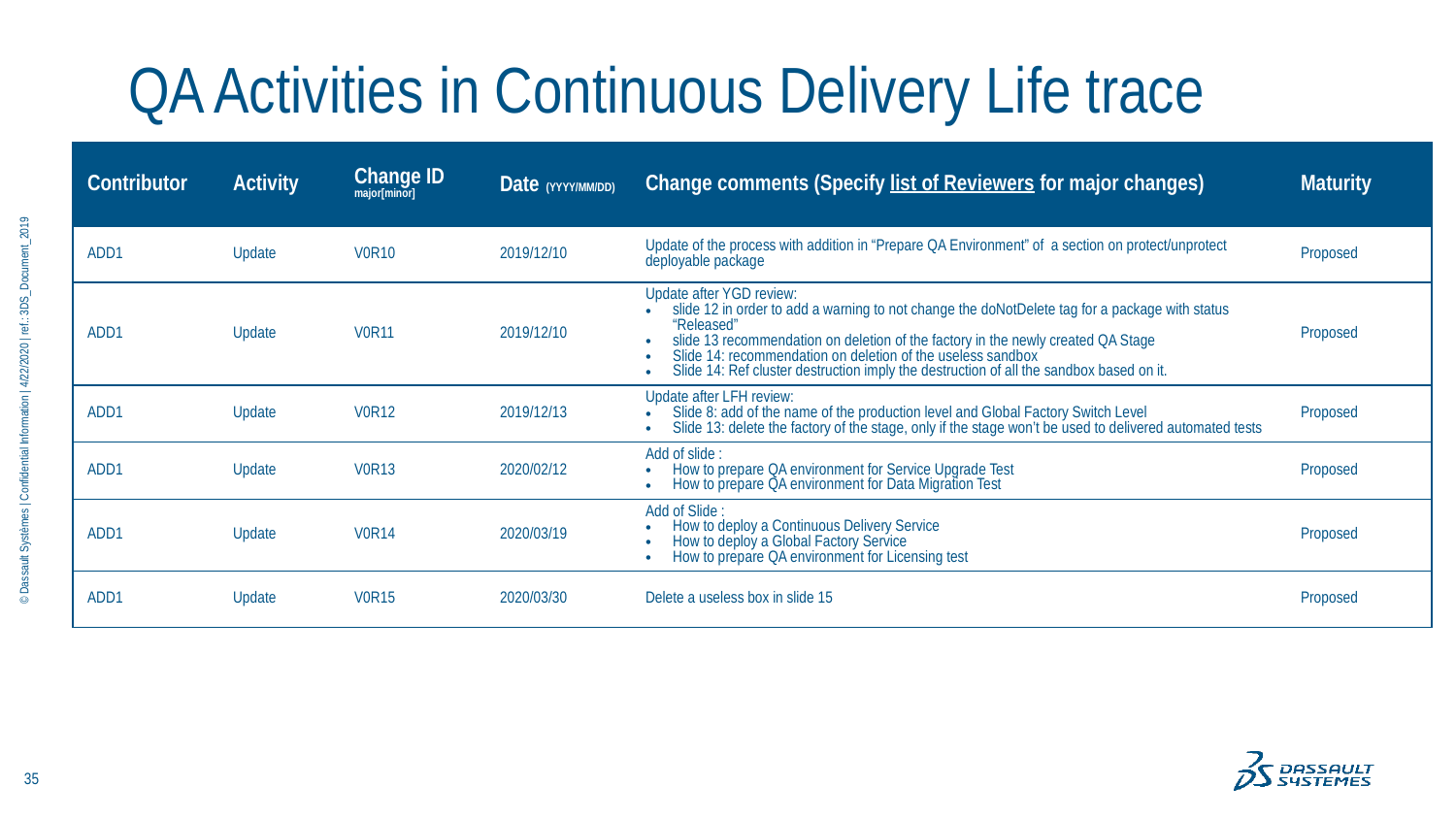

# QA Activities in Continuous Delivery Life trace
| Contributor | Activity | Change ID major[minor] | Date (YYYY/MM/DD) | Change comments (Specify list of Reviewers for major changes) | Maturity |
| --- | --- | --- | --- | --- | --- |
| ADD1 | Update | V0R10 | 2019/12/10 | Update of the process with addition in “Prepare QA Environment” of a section on protect/unprotect deployable package | Proposed |
| ADD1 | Update | V0R11 | 2019/12/10 | Update after YGD review: slide 12 in order to add a warning to not change the doNotDelete tag for a package with status “Released” slide 13 recommendation on deletion of the factory in the newly created QA Stage Slide 14: recommendation on deletion of the useless sandbox Slide 14: Ref cluster destruction imply the destruction of all the sandbox based on it. | Proposed |
| ADD1 | Update | V0R12 | 2019/12/13 | Update after LFH review: Slide 8: add of the name of the production level and Global Factory Switch Level Slide 13: delete the factory of the stage, only if the stage won’t be used to delivered automated tests | Proposed |
| ADD1 | Update | V0R13 | 2020/02/12 | Add of slide : How to prepare QA environment for Service Upgrade Test How to prepare QA environment for Data Migration Test | Proposed |
| ADD1 | Update | V0R14 | 2020/03/19 | Add of Slide : How to deploy a Continuous Delivery Service How to deploy a Global Factory Service How to prepare QA environment for Licensing test | Proposed |
| ADD1 | Update | V0R15 | 2020/03/30 | Delete a useless box in slide 15 | Proposed |